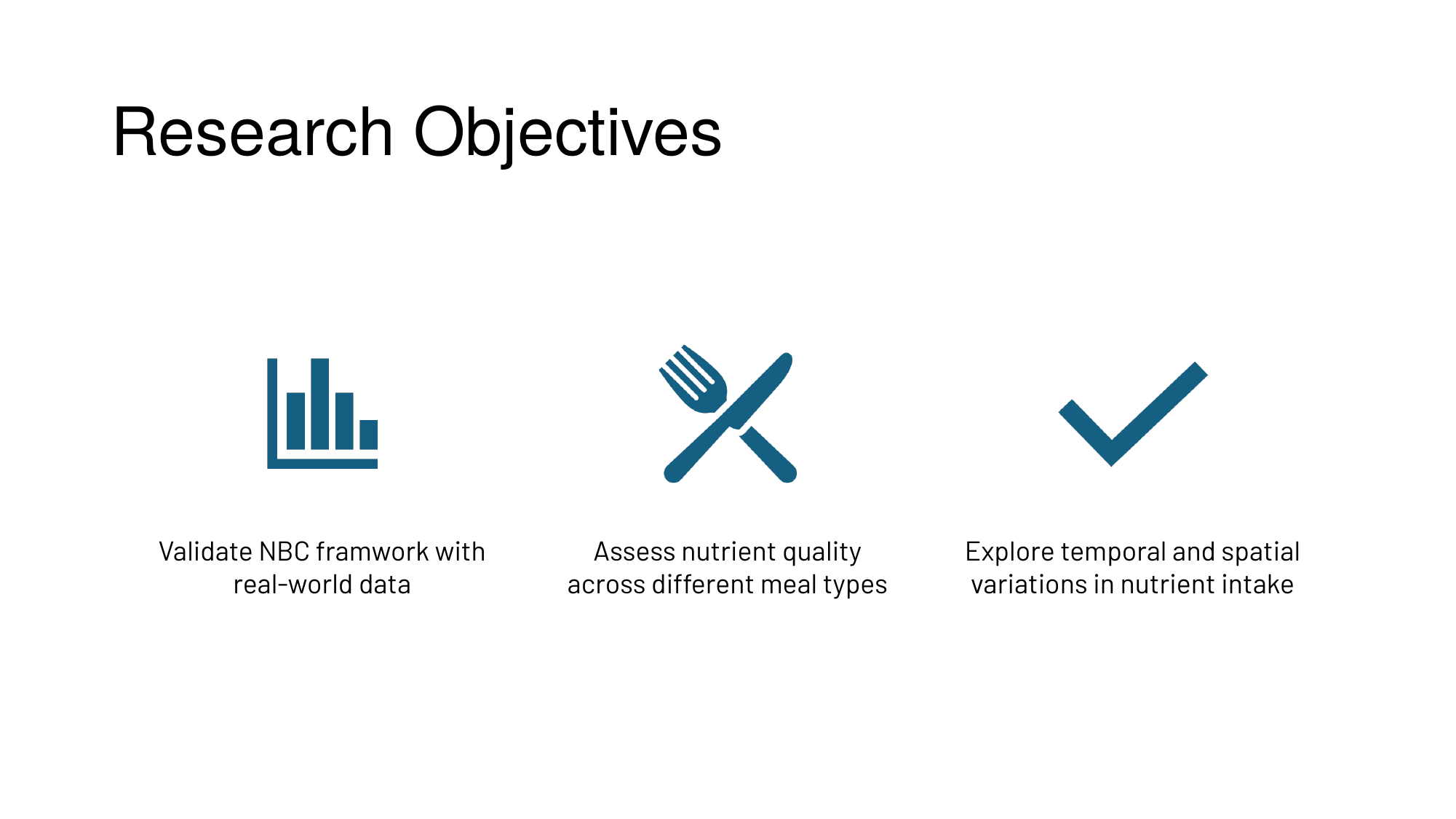

# Research Objectives
Validate NBC framwork with real-world data
Assess nutrient quality across different meal types
Explore temporal and spatial variations in nutrient intake